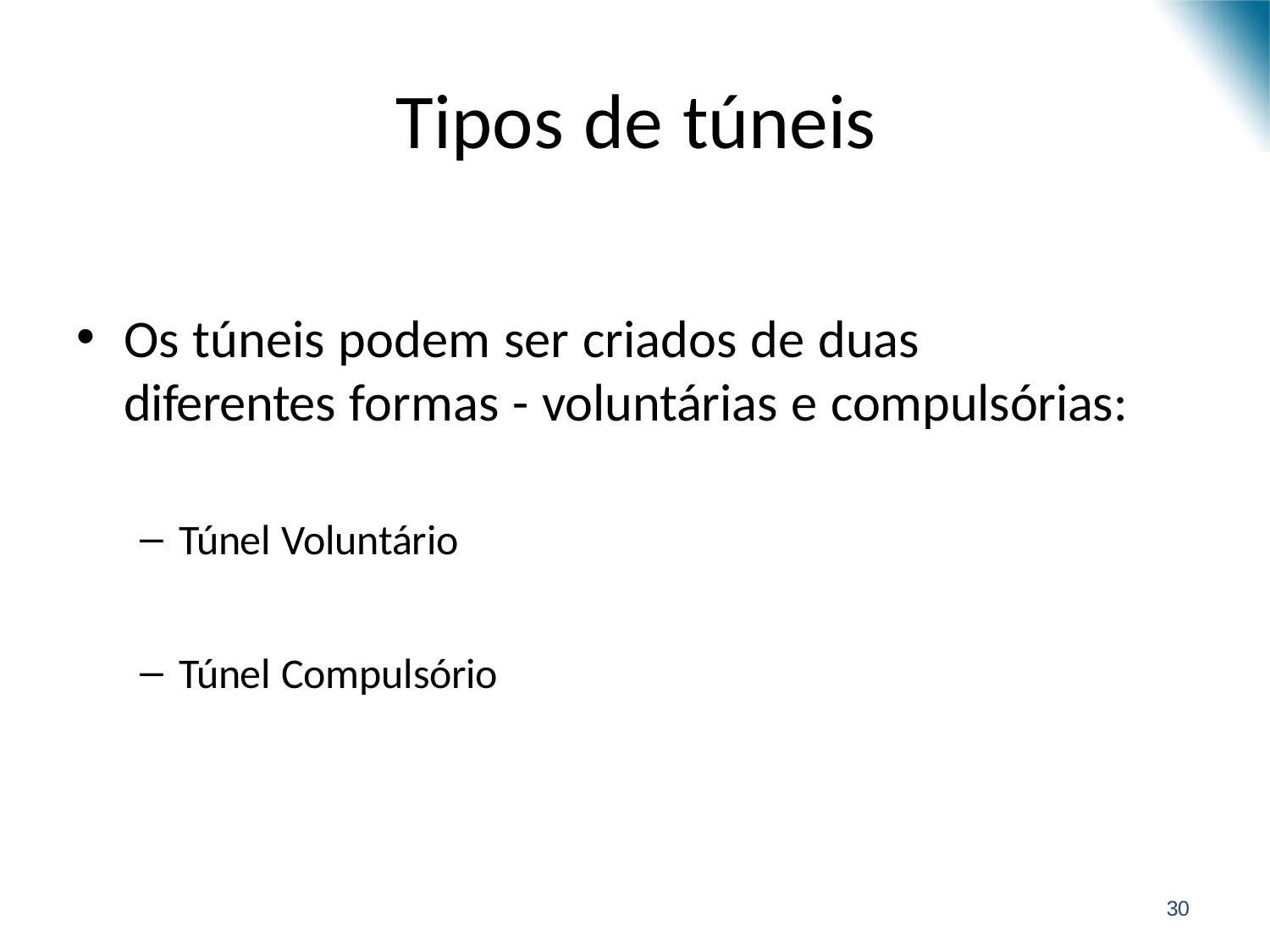

# Tipos de túneis
Os túneis podem ser criados de duas diferentes formas - voluntárias e compulsórias:

Túnel Voluntário

Túnel Compulsório
30